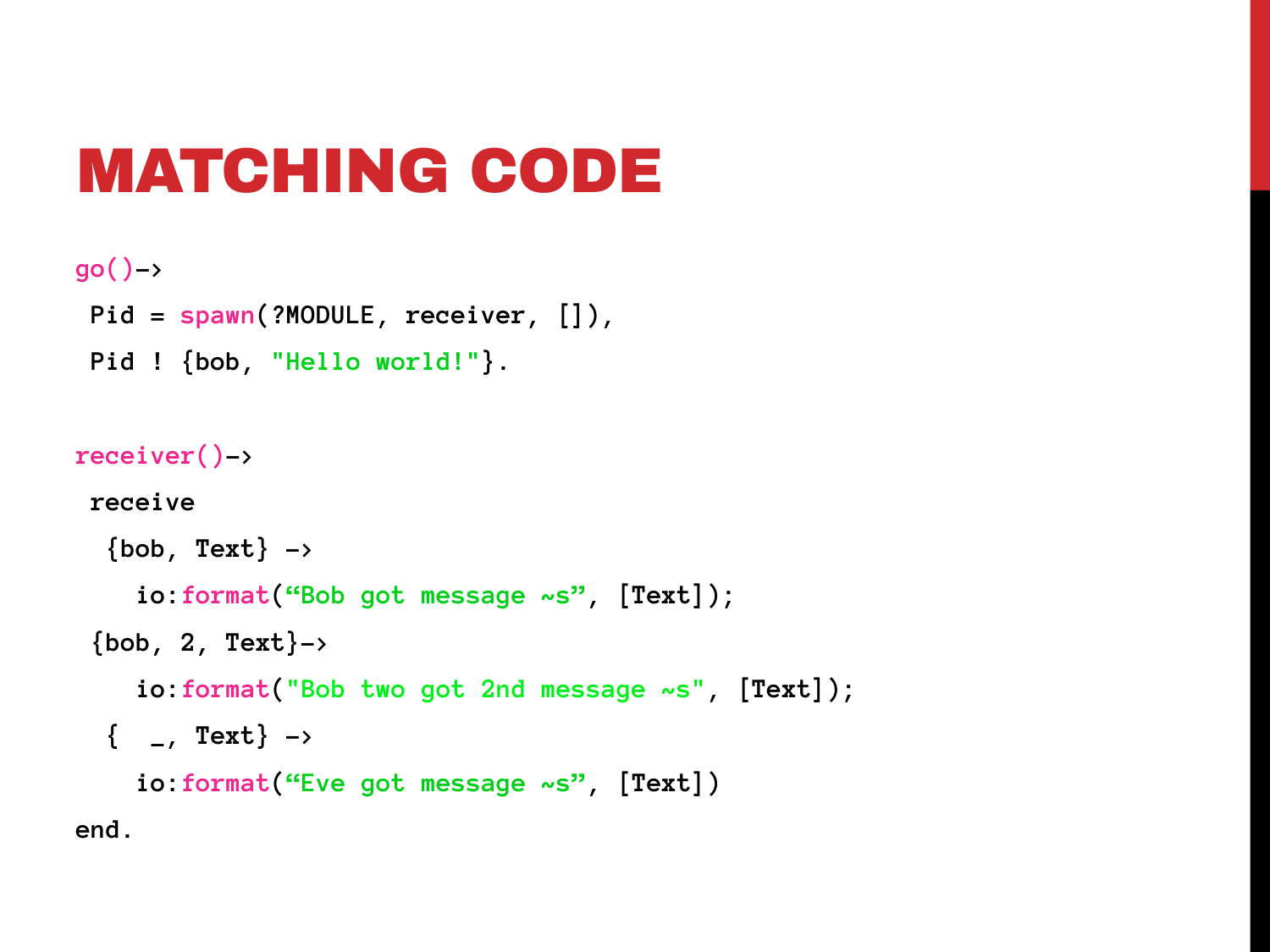

# Matching Code
go()->
 Pid = spawn(?MODULE, receiver, []),
 Pid ! {bob, "Hello world!"}.

receiver()->
 receive
  {bob, Text} ->
    io:format(“Bob got message ~s”, [Text]);
 {bob, 2, Text}->
    io:format("Bob two got 2nd message ~s", [Text]);
  {  _, Text} ->
    io:format(“Eve got message ~s”, [Text])
end.